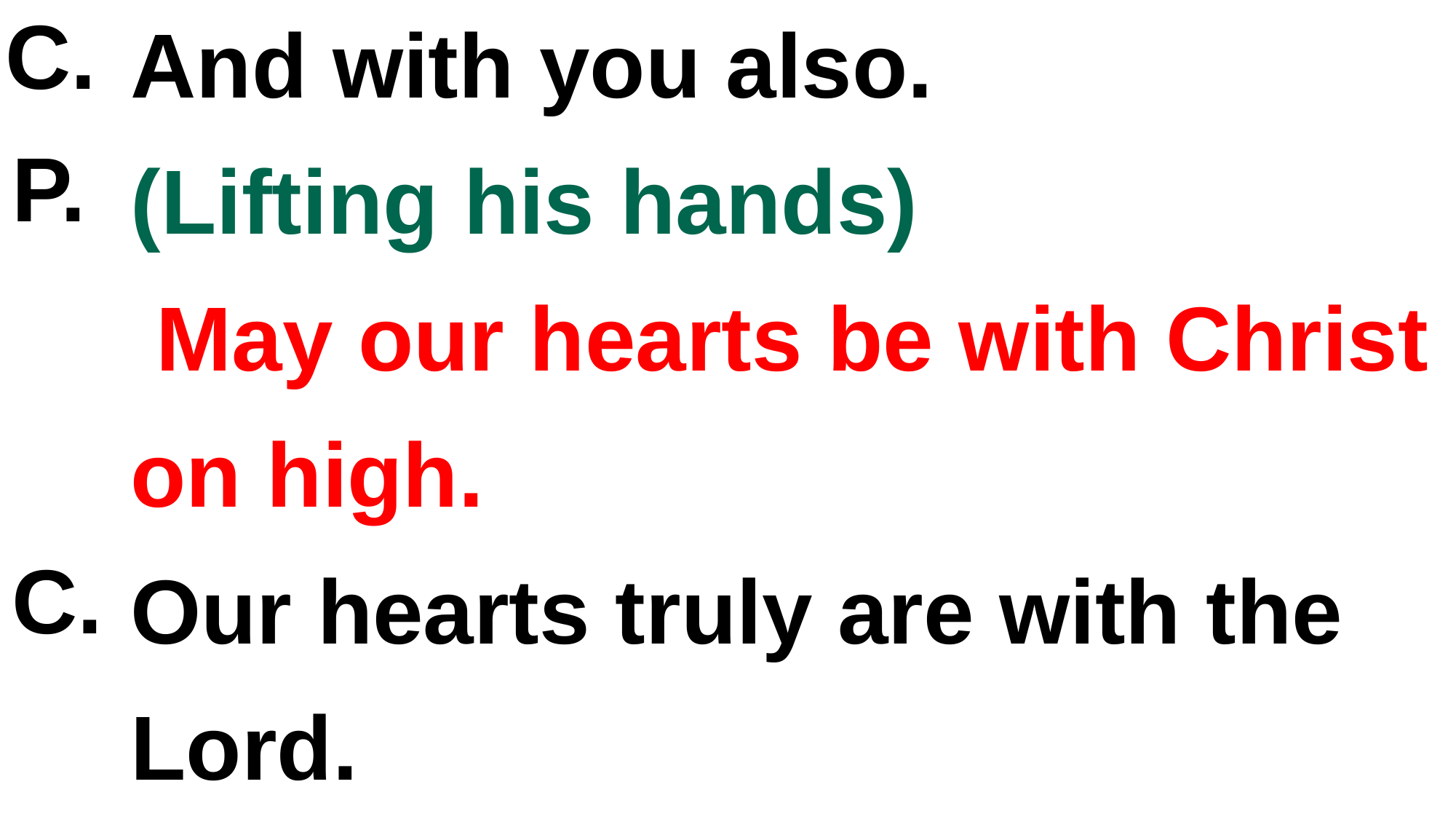

C.
And with you also.
(Lifting his hands)
 May our hearts be with Christ on high.
Our hearts truly are with the Lord.
P.
C.